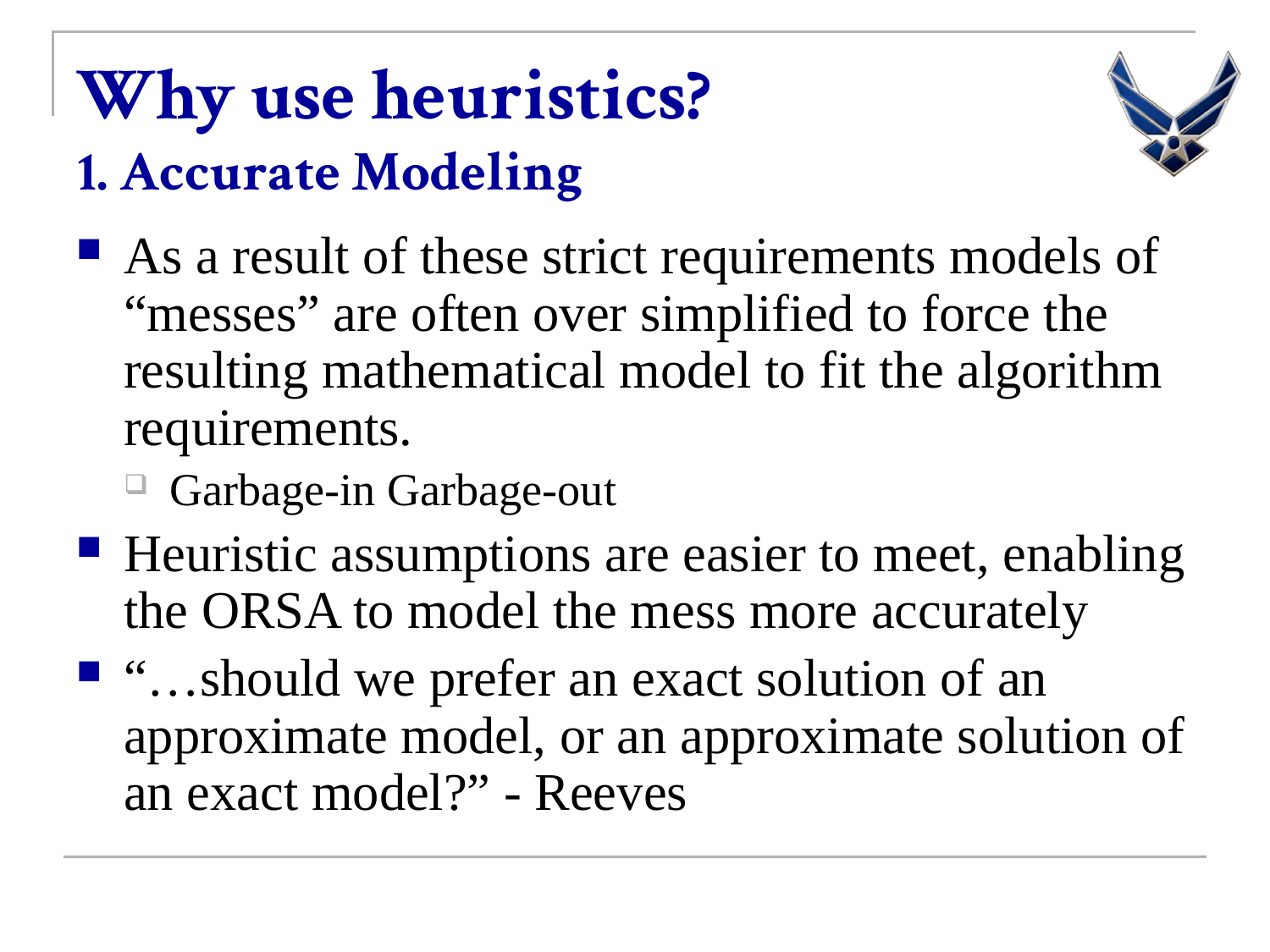

# Why use heuristics? 1. Accurate Modeling
As a result of these strict requirements models of “messes” are often over simplified to force the resulting mathematical model to fit the algorithm requirements.
Garbage-in Garbage-out
Heuristic assumptions are easier to meet, enabling the ORSA to model the mess more accurately
“…should we prefer an exact solution of an approximate model, or an approximate solution of an exact model?” - Reeves